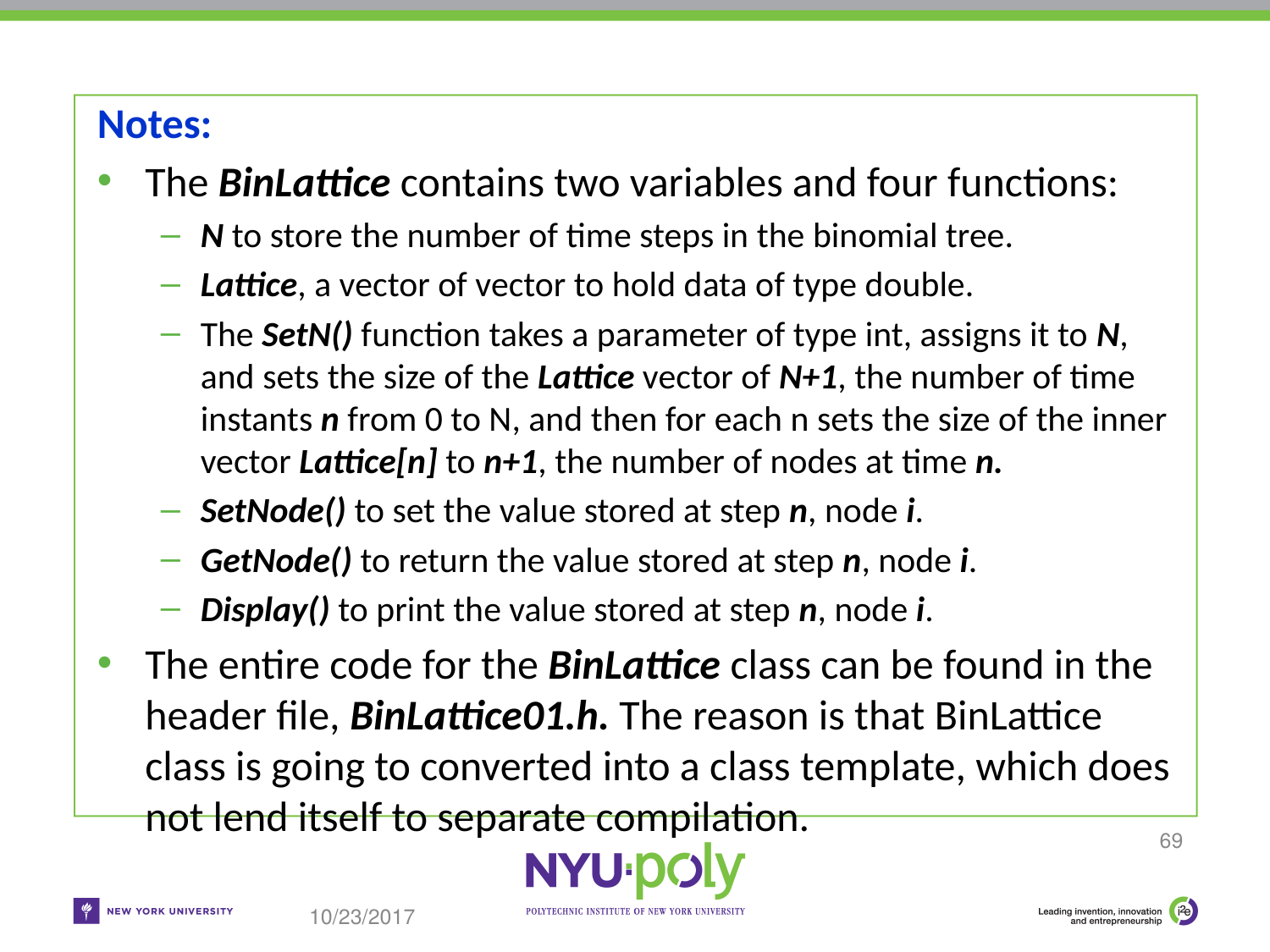

# Notes:
The BinLattice contains two variables and four functions:
N to store the number of time steps in the binomial tree.
Lattice, a vector of vector to hold data of type double.
The SetN() function takes a parameter of type int, assigns it to N, and sets the size of the Lattice vector of N+1, the number of time instants n from 0 to N, and then for each n sets the size of the inner vector Lattice[n] to n+1, the number of nodes at time n.
SetNode() to set the value stored at step n, node i.
GetNode() to return the value stored at step n, node i.
Display() to print the value stored at step n, node i.
The entire code for the BinLattice class can be found in the header file, BinLattice01.h. The reason is that BinLattice class is going to converted into a class template, which does not lend itself to separate compilation.

69
10/23/2017